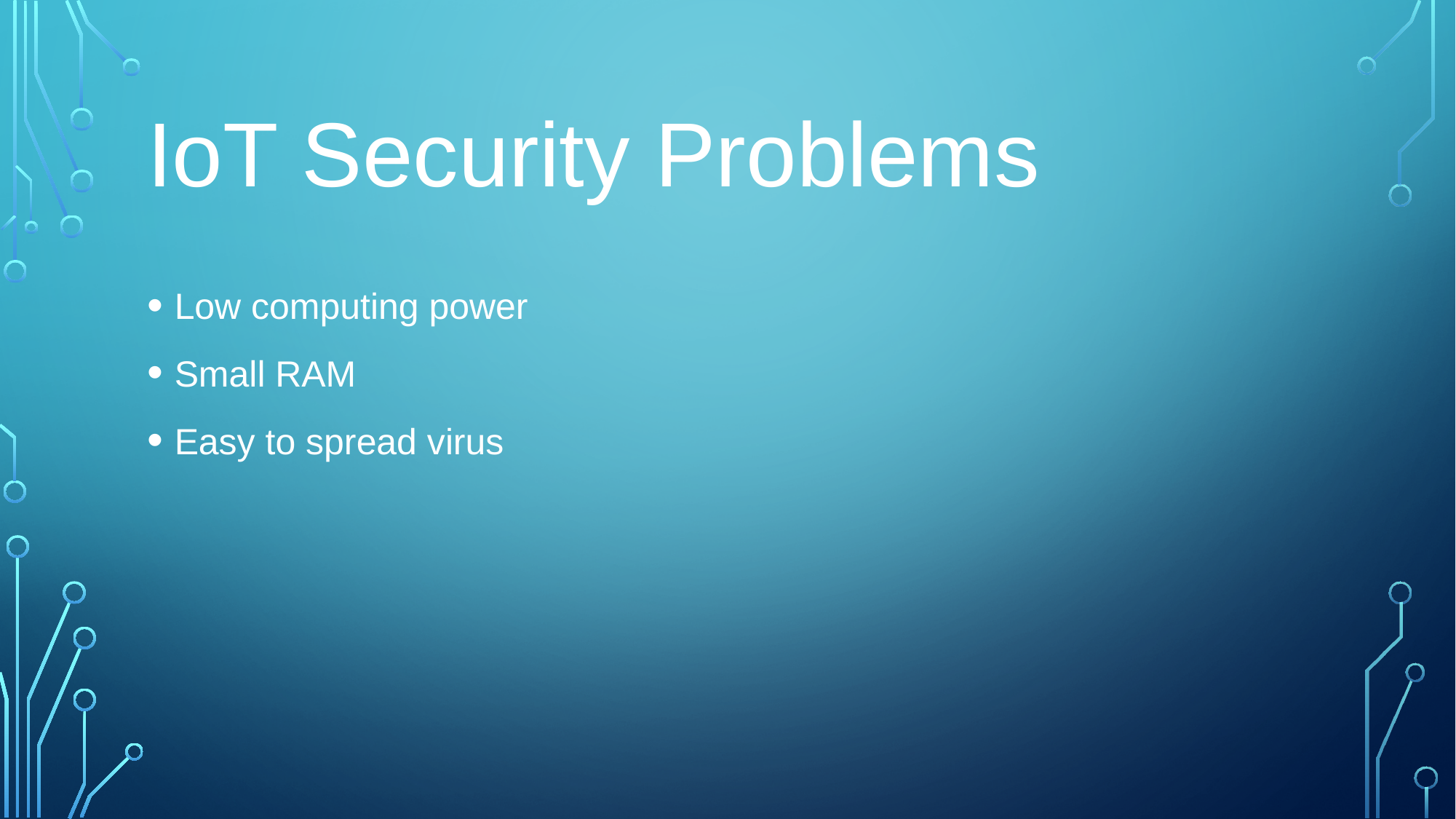

IoT Security Problems
Low computing power
Small RAM
Easy to spread virus